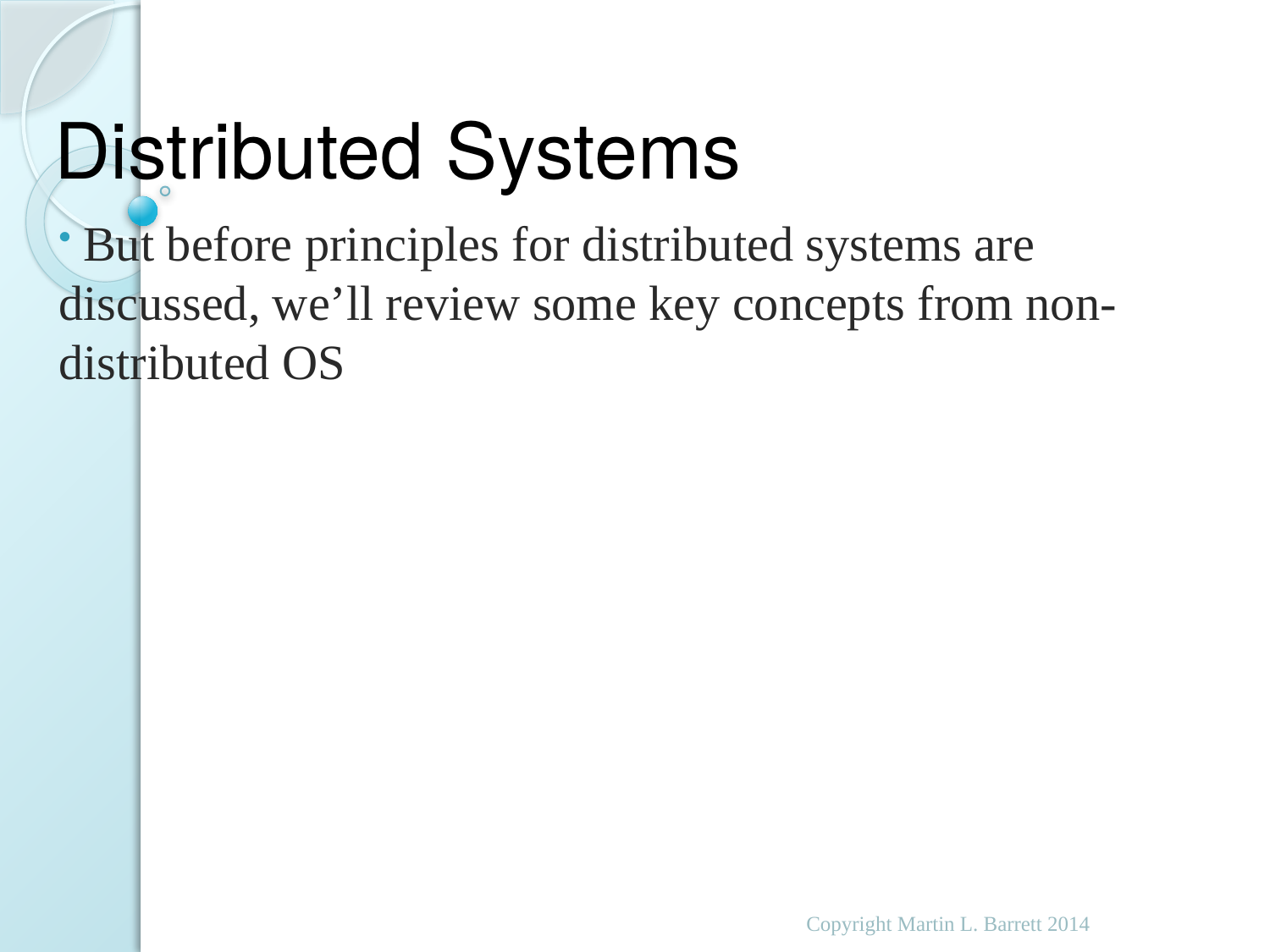

# Distributed Systems
 But before principles for distributed systems are discussed, we’ll review some key concepts from non-distributed OS
Copyright Martin L. Barrett 2014